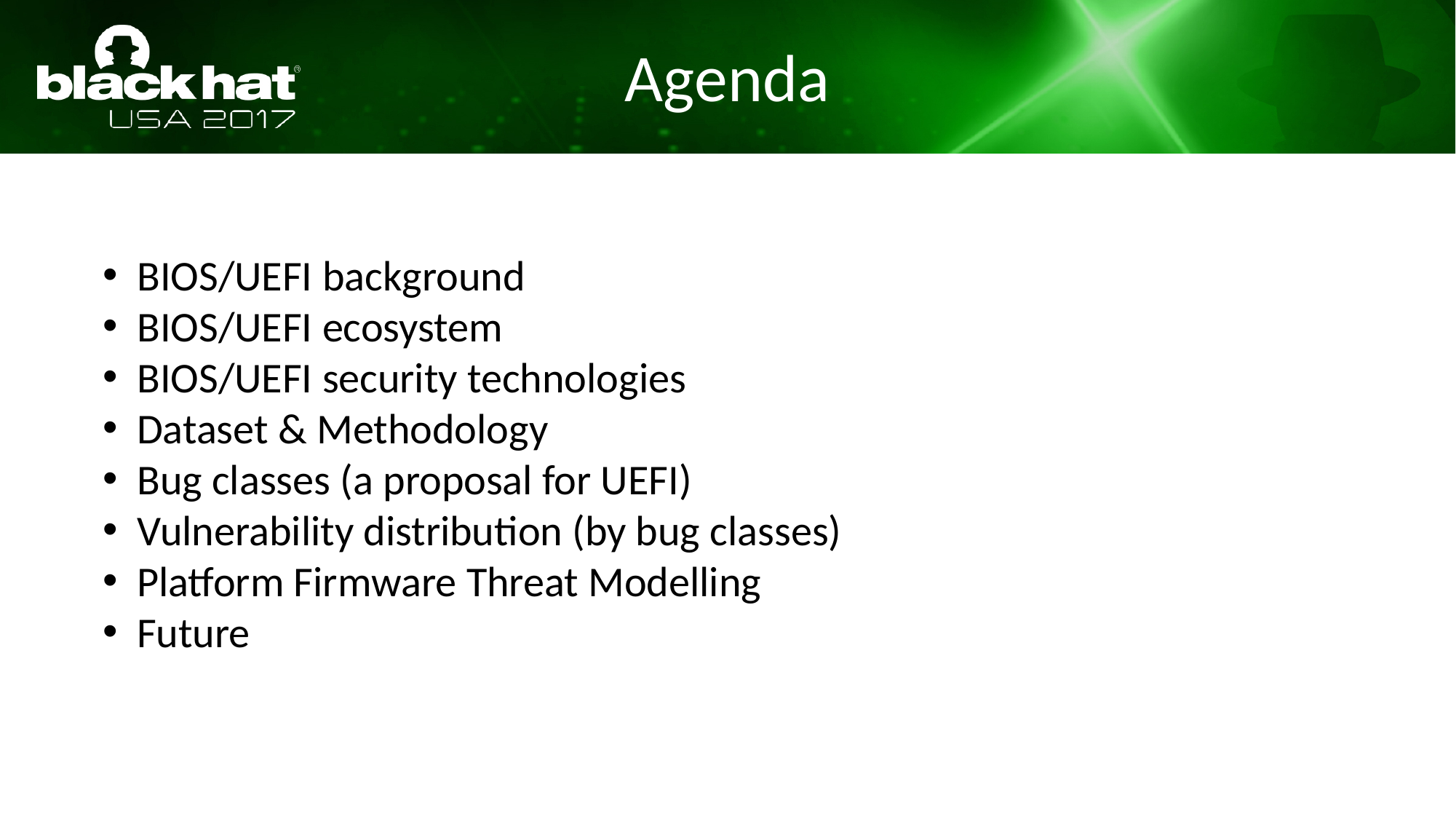

Agenda
BIOS/UEFI background
BIOS/UEFI ecosystem
BIOS/UEFI security technologies
Dataset & Methodology
Bug classes (a proposal for UEFI)
Vulnerability distribution (by bug classes)
Platform Firmware Threat Modelling
Future